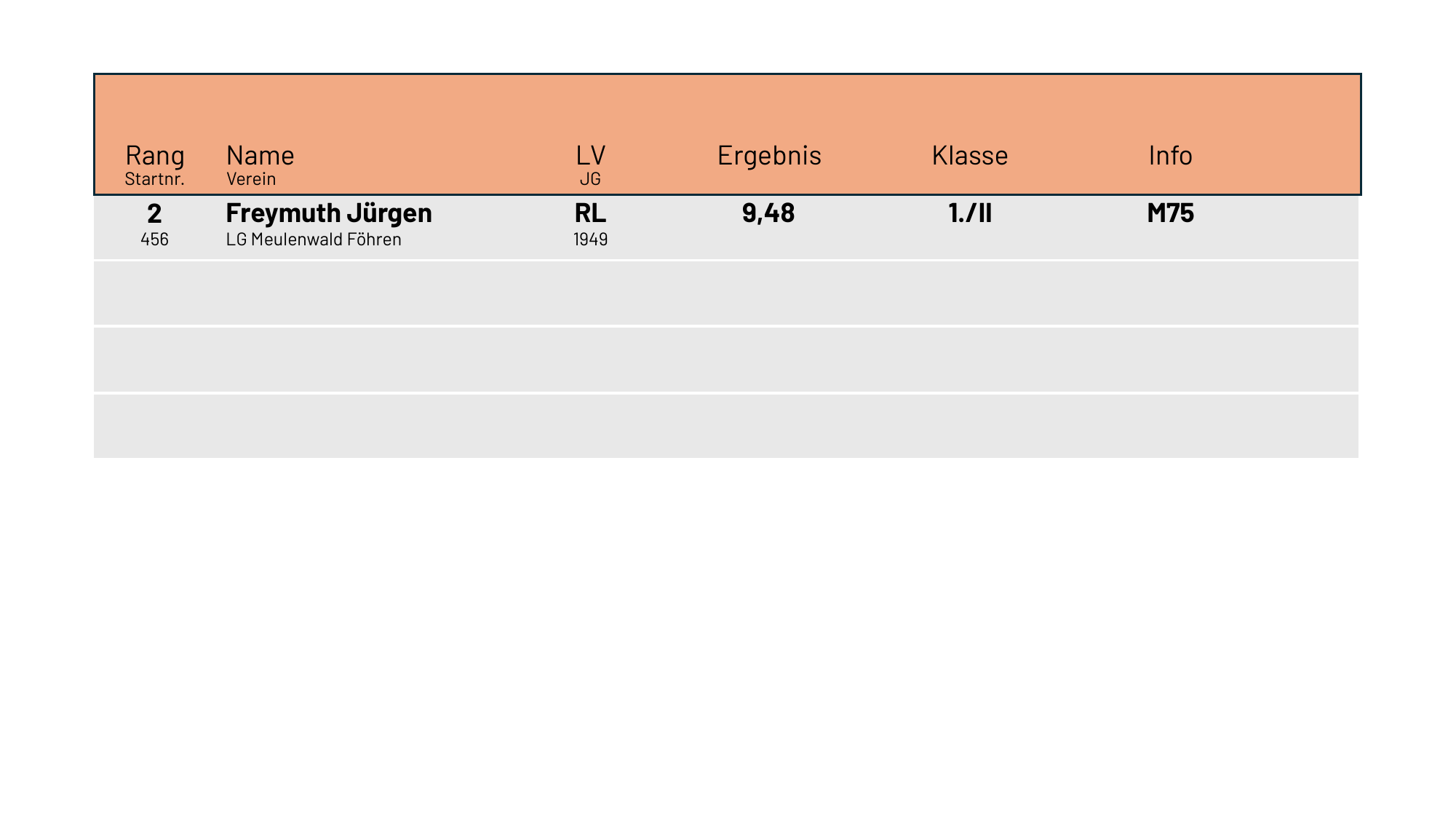

RL
9,48
1./II
M75
Freymuth Jürgen
2
1949
456
LG Meulenwald Föhren